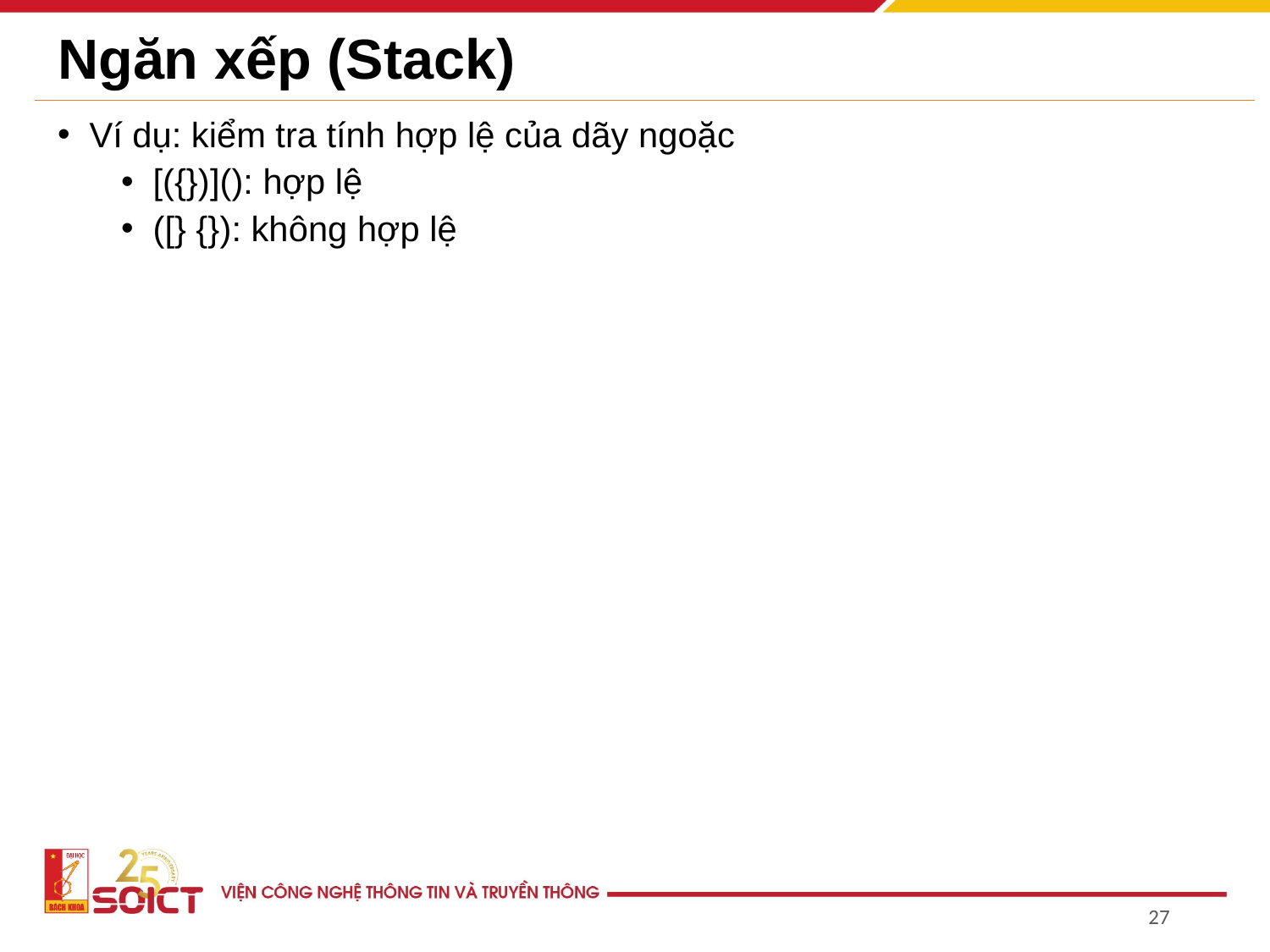

# Ngăn xếp (Stack)
Ví dụ: kiểm tra tính hợp lệ của dãy ngoặc
[({})](): hợp lệ
([} {}): không hợp lệ
27